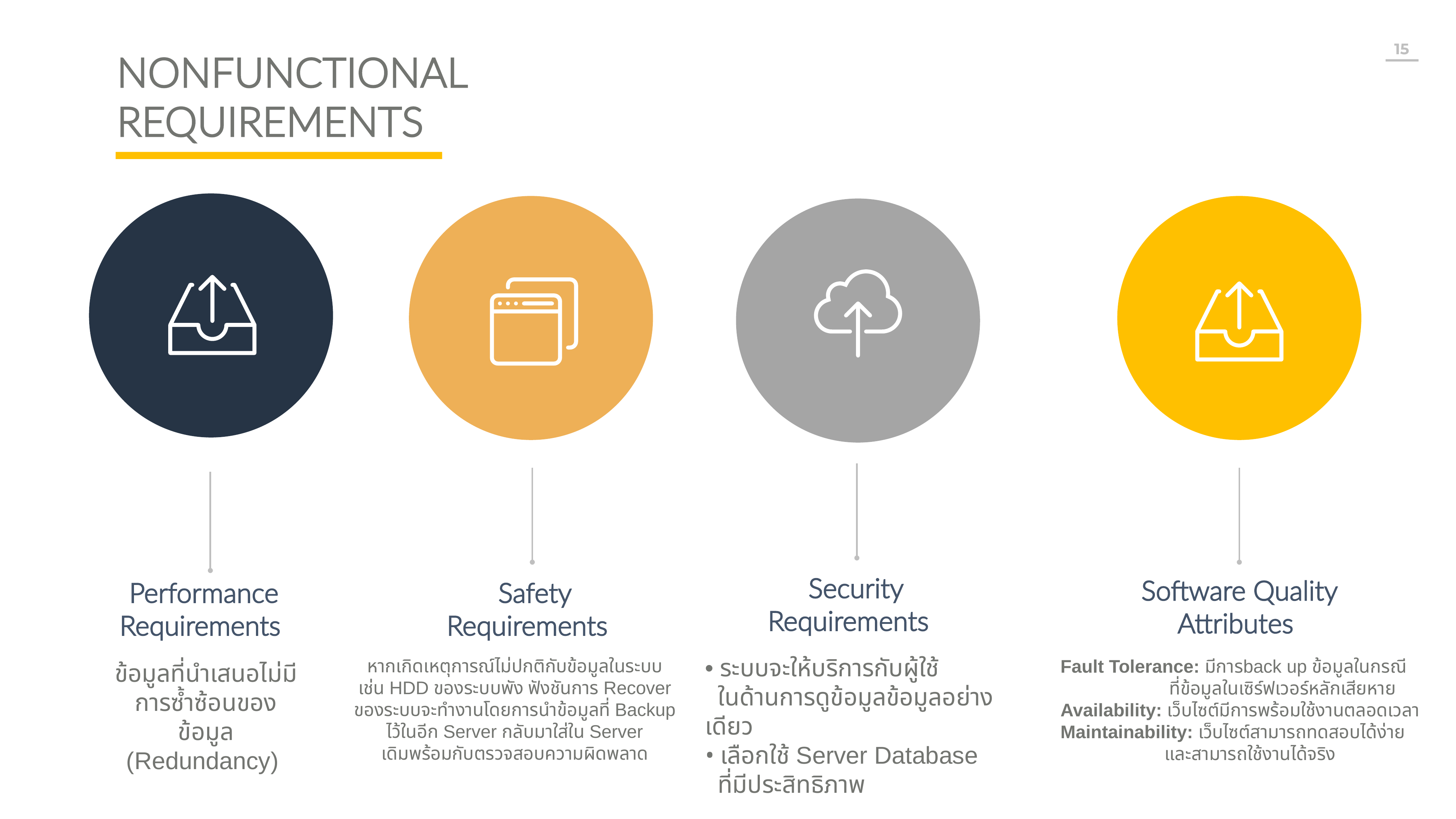

NONFUNCTIONAL REQUIREMENTS

 Security Requirements
Software Quality Attributes
Performance Requirements
ข้อมูลที่นำเสนอไม่มี
การซ้ำซ้อนของข้อมูล (Redundancy)
 Safety Requirements
• ระบบจะให้บริการกับผู้ใช้
  ในด้านการดูข้อมูลข้อมูลอย่างเดียว
• เลือกใช้ Server Database
  ที่มีประสิทธิภาพ
หากเกิดเหตุการณ์ไม่ปกติกับข้อมูลในระบบ
เช่น HDD ของระบบพัง ฟังชันการ Recover
ของระบบจะทำงานโดยการนำข้อมูลที่ Backup
ไว้ในอีก Server กลับมาใส่ใน Server
เดิมพร้อมกับตรวจสอบความผิดพลาด
Fault Tolerance: มีการback up ข้อมูลในกรณี
                       ที่ข้อมูลในเซิร์ฟเวอร์หลักเสียหาย
Availability: เว็บไซต์มีการพร้อมใช้งานตลอดเวลา
Maintainability: เว็บไซต์สามารถทดสอบได้ง่าย
                      และสามารถใช้งานได้จริง